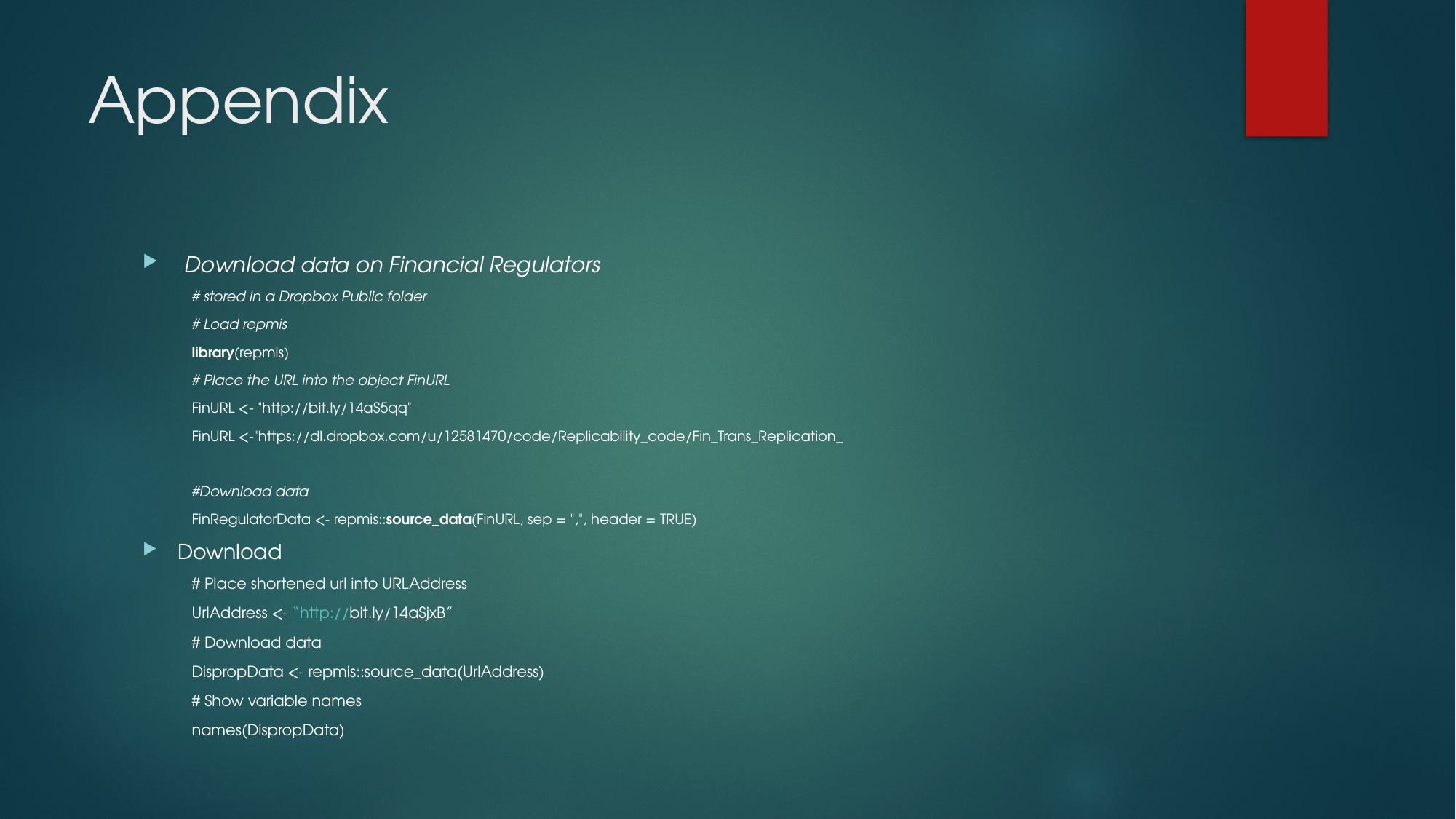

# Appendix
Download data on Financial Regulators
# stored in a Dropbox Public folder
# Load repmis
library(repmis)
# Place the URL into the object FinURL
FinURL <- "http://bit.ly/14aS5qq"
FinURL <-"https://dl.dropbox.com/u/12581470/code/Replicability_code/Fin_Trans_Replication_

#Download data
FinRegulatorData <- repmis::source_data(FinURL, sep = ",", header = TRUE)
Download
# Place shortened url into URLAddress
UrlAddress <- “http://bit.ly/14aSjxB”
# Download data
DispropData <- repmis::source_data(UrlAddress)
# Show variable names
names(DispropData)